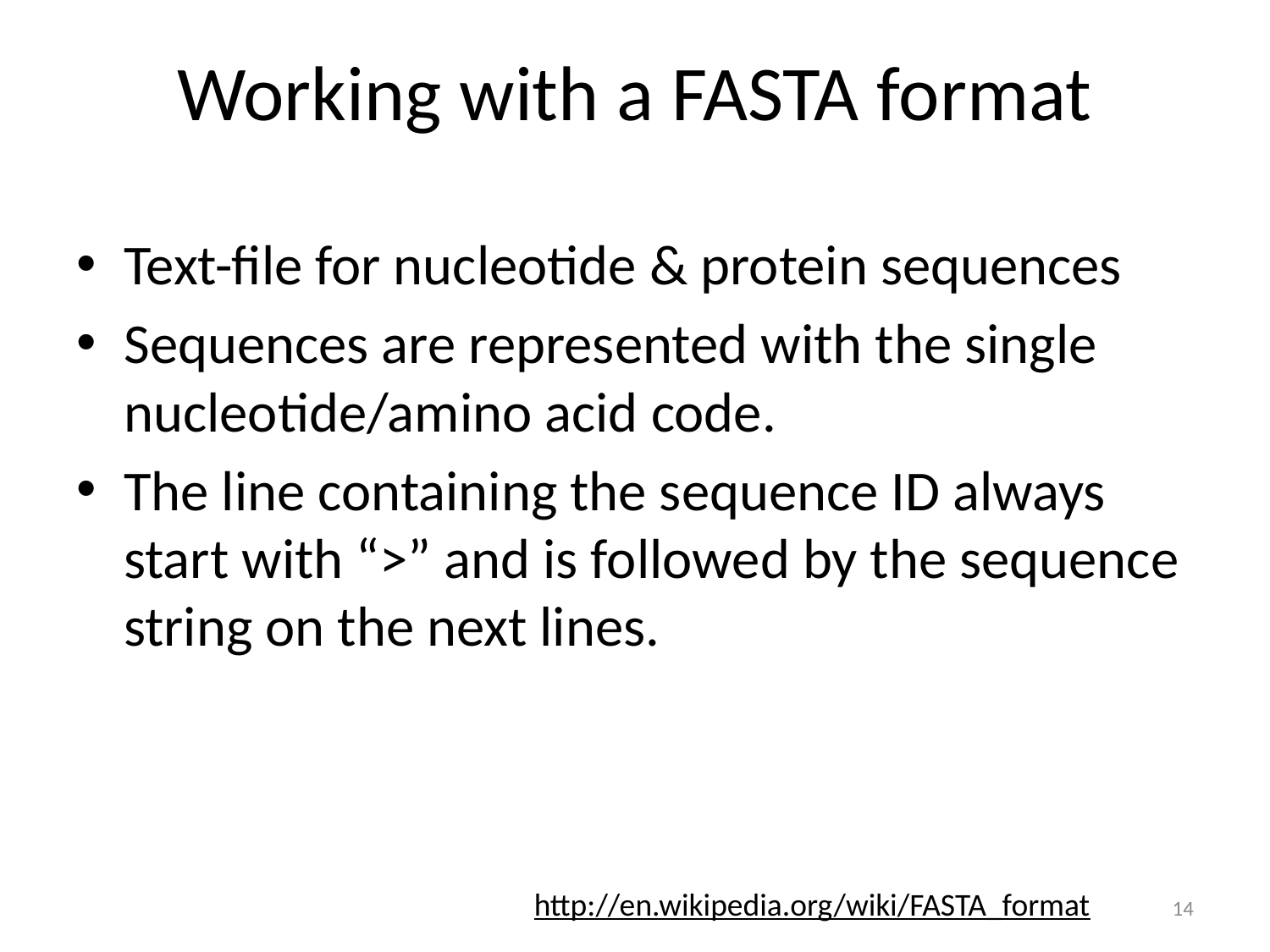

# Working with a FASTA format
Text-file for nucleotide & protein sequences
Sequences are represented with the single nucleotide/amino acid code.
The line containing the sequence ID always start with “>” and is followed by the sequence string on the next lines.
http://en.wikipedia.org/wiki/FASTA_format
14